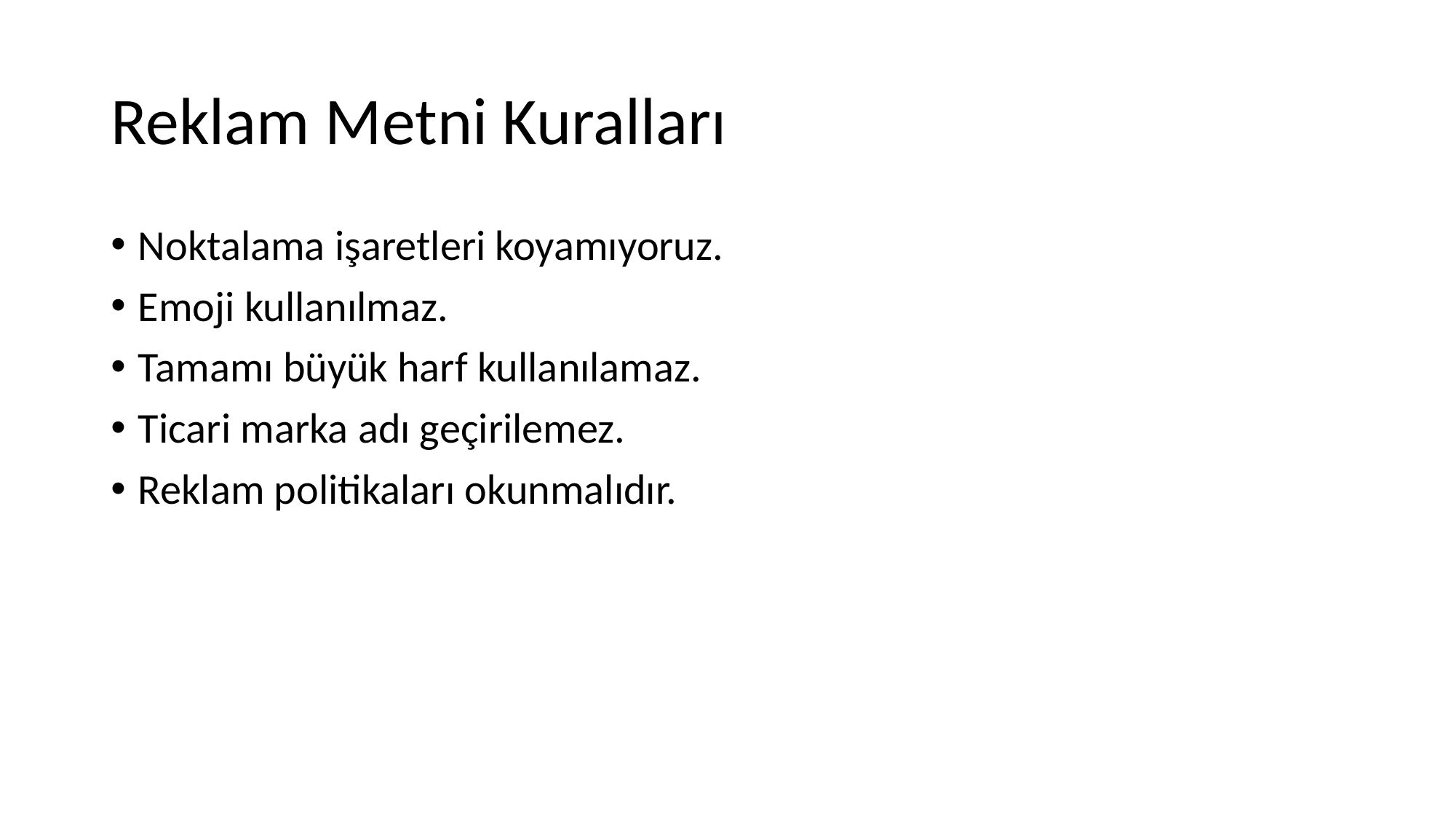

# Reklam Metni Kuralları
Noktalama işaretleri koyamıyoruz.
Emoji kullanılmaz.
Tamamı büyük harf kullanılamaz.
Ticari marka adı geçirilemez.
Reklam politikaları okunmalıdır.